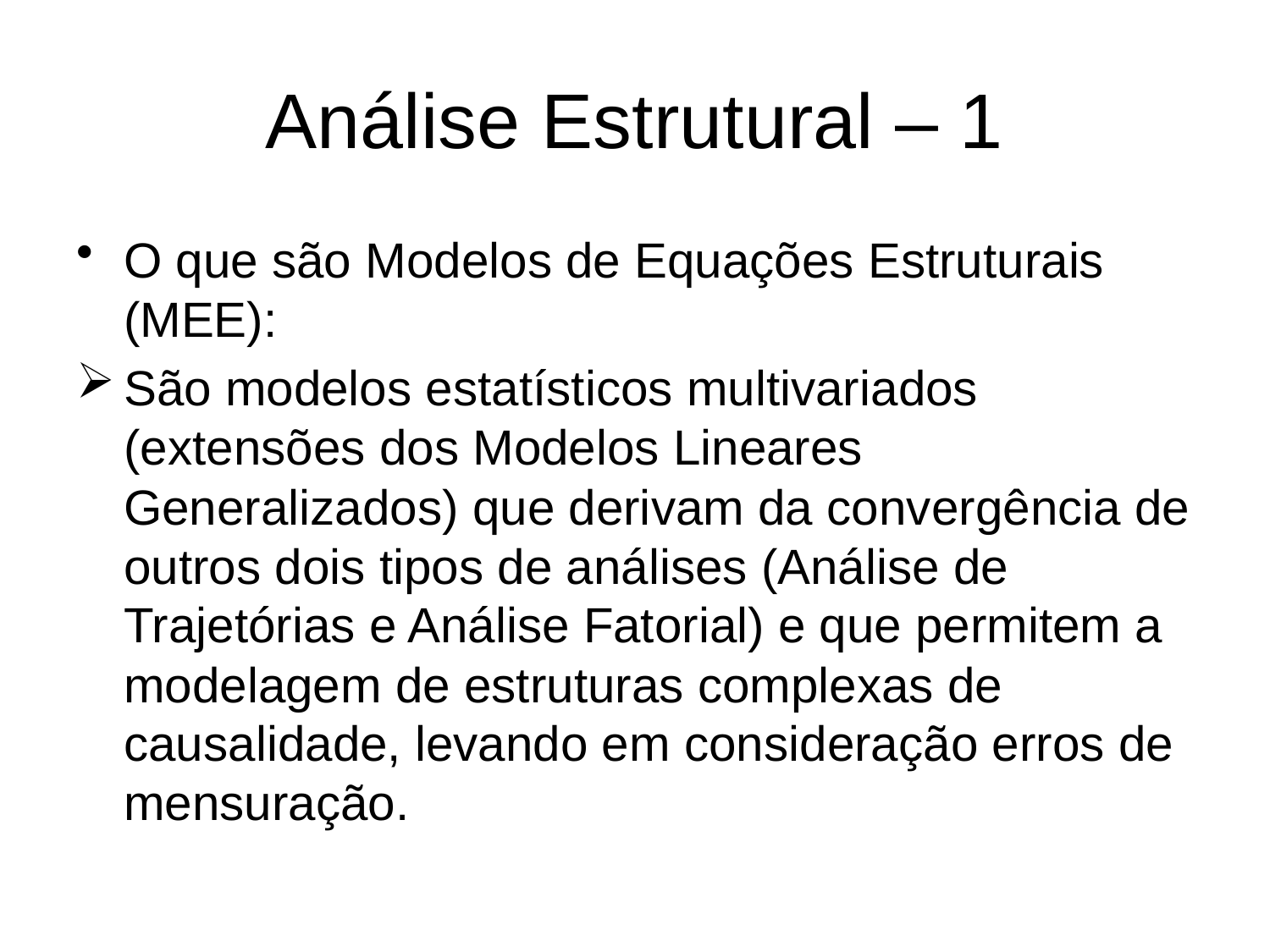

# Análise Estrutural – 1
O que são Modelos de Equações Estruturais (MEE):
São modelos estatísticos multivariados (extensões dos Modelos Lineares Generalizados) que derivam da convergência de outros dois tipos de análises (Análise de Trajetórias e Análise Fatorial) e que permitem a modelagem de estruturas complexas de causalidade, levando em consideração erros de mensuração.